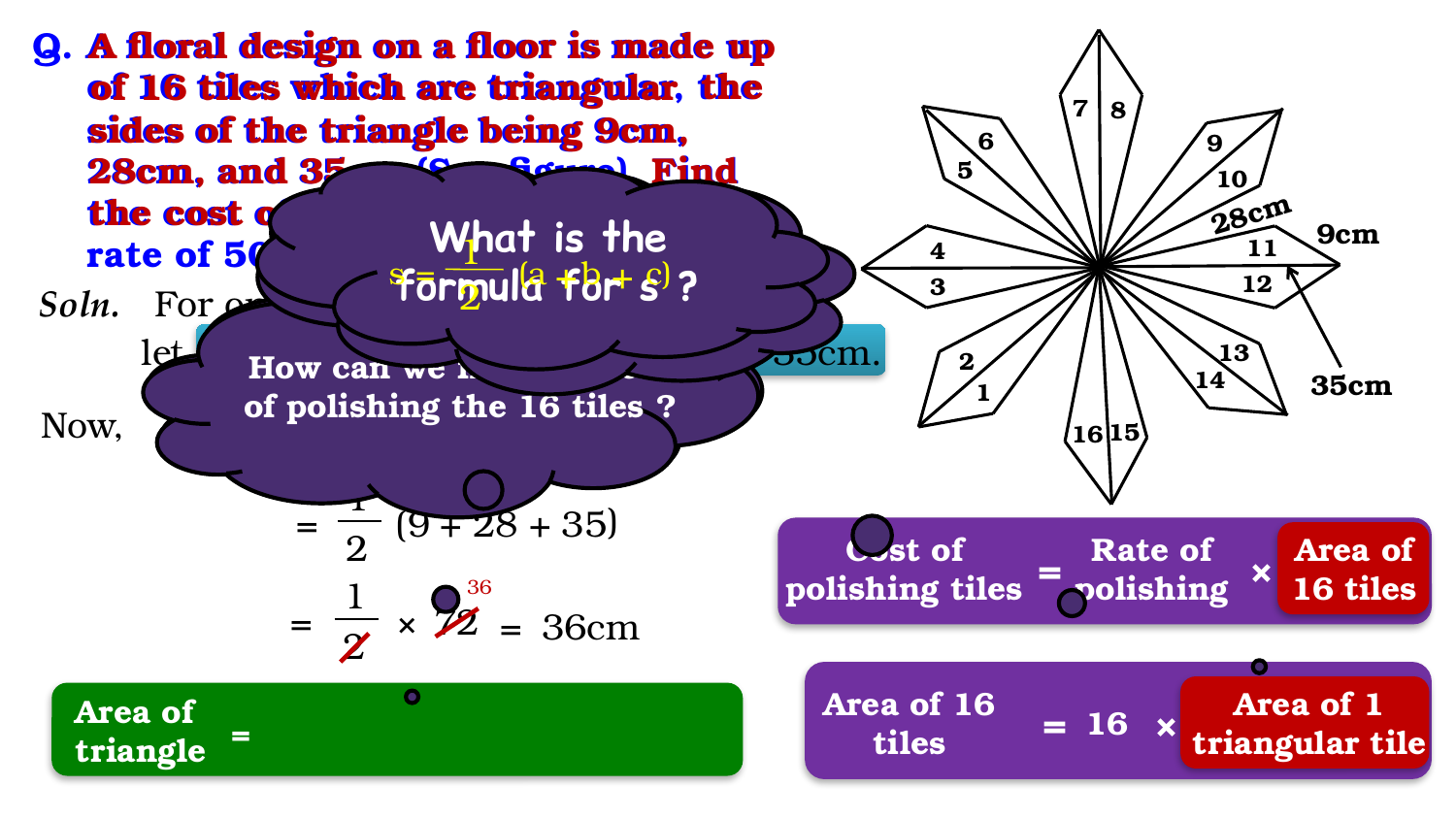

Q.
A floral design on a floor is made up
A floral design on a floor is made up
the
of 16 tiles which are triangular, the
of 16 tiles which are triangular
7
8
sides of the triangle being 9cm,
sides of the triangle being 9cm,
6
9
28cm, and 35cm
28cm, and 35cm (See figure). Find
Find
5
10

the cost of polishing the tiles at the
the cost of polishing the tiles
28cm
What is the formula for s ?
9cm
In order to find area of the triangle, we should know the value of ‘s’
1
s =        (a
+
b
+
c)
2
rate of 50 p per cm².
11
4
12
3
Soln.
For one triangular tile :

let
a
=
9cm,
b
=
28cm
and
c
=
35cm.

13
What is the formula for area of a triangle ??
2
How can we find the cost of polishing the 16 tiles ?
14
35cm
1
1
s
s
–
a
)
s
–
b
)
(
s
–
c
)
(
(
s
s
–
a
)
s
–
b
)
(
s
–
c
)
(
(
s
=
(
a
+
b
+
c
)
Now,

15
16
2
1
)
=
(
9
+
28
+
35

2
Cost of polishing tiles
Rate of polishing
Area of 16 tiles

=
×
1
36
=
×
72
=
36cm
2

Area of 16 tiles
Area of 1 triangular tile

Area of triangle
=
×
16
=